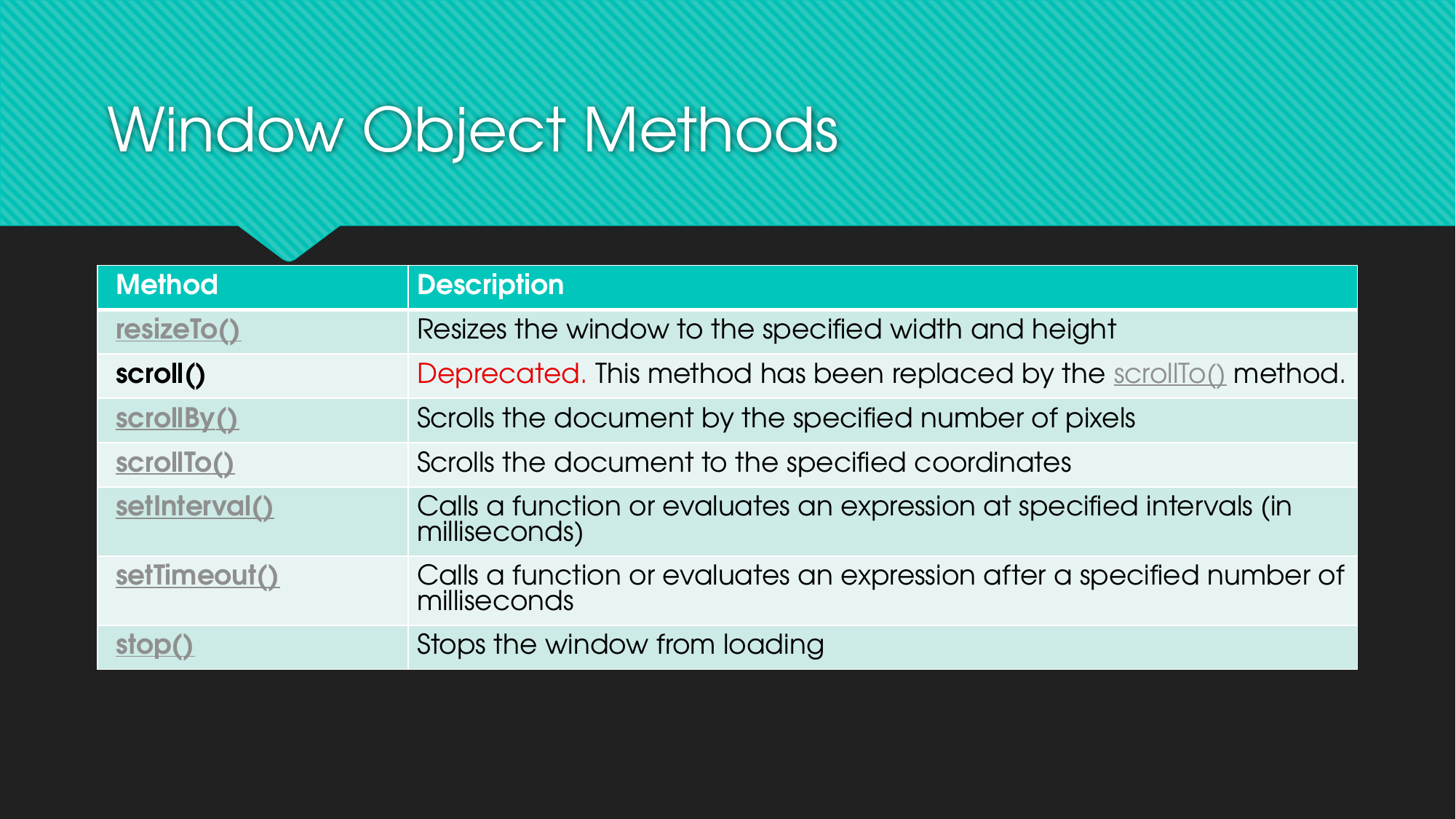

# Window Object Methods
| Method | Description |
| --- | --- |
| resizeTo() | Resizes the window to the specified width and height |
| scroll() | Deprecated. This method has been replaced by the scrollTo() method. |
| scrollBy() | Scrolls the document by the specified number of pixels |
| scrollTo() | Scrolls the document to the specified coordinates |
| setInterval() | Calls a function or evaluates an expression at specified intervals (in milliseconds) |
| setTimeout() | Calls a function or evaluates an expression after a specified number of milliseconds |
| stop() | Stops the window from loading |